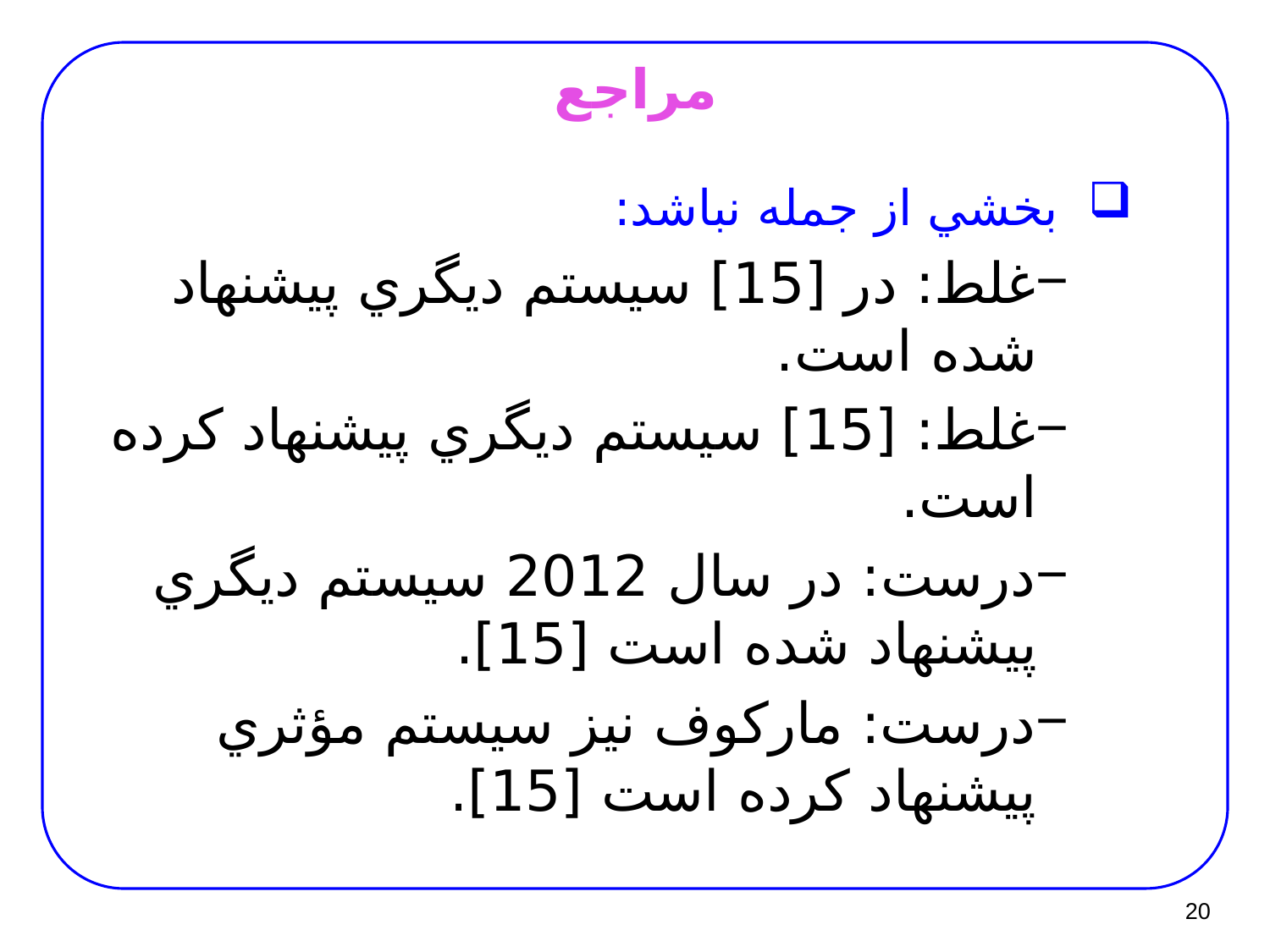

# مراجع
بخشي از جمله نباشد:
غلط: در [15] سيستم ديگري پيشنهاد شده است.
غلط: [15] سيستم ديگري پيشنهاد کرده است.
درست: در سال 2012 سيستم ديگري پيشنهاد شده است [15].
درست: مارکوف نيز سيستم مؤثري پيشنهاد کرده است [15].

20